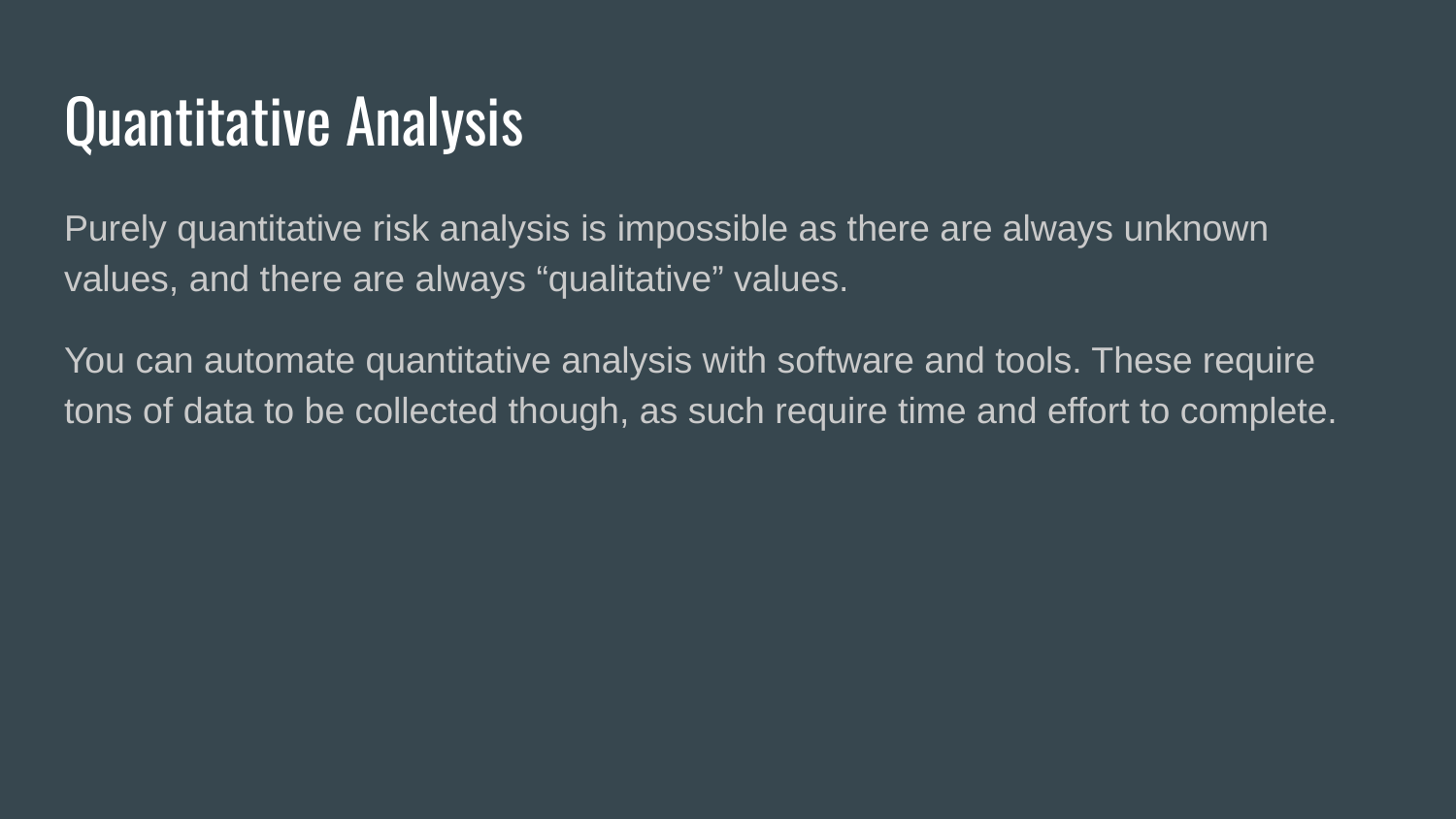

# Quantitative Analysis​
Purely quantitative risk analysis is impossible as there are always unknown values, and there are always “qualitative” values. ​
You can automate quantitative analysis with software and tools. These require tons of data to be collected though, as such require time and effort to complete.​